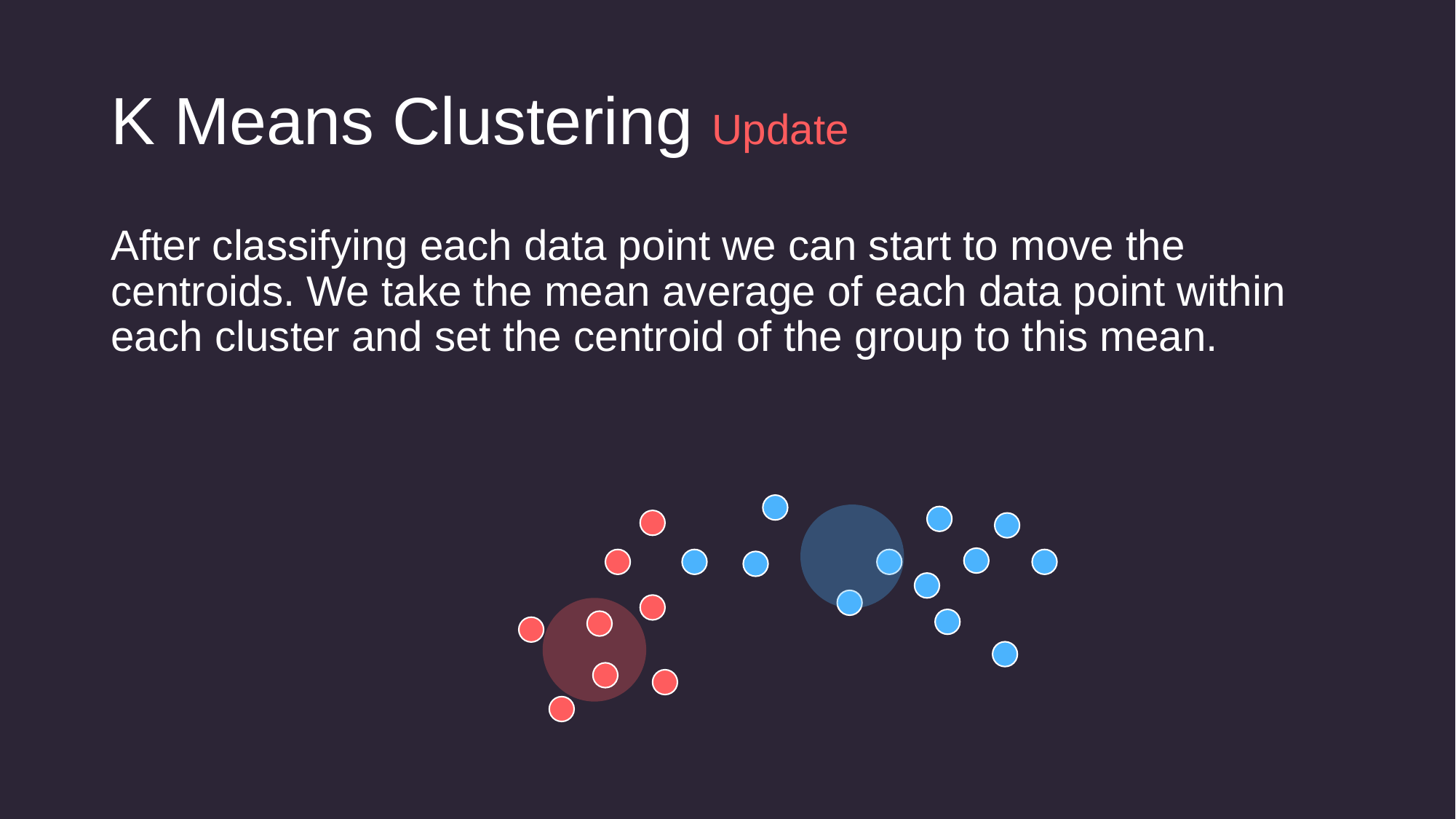

# K Means Clustering Update
After classifying each data point we can start to move the centroids. We take the mean average of each data point within each cluster and set the centroid of the group to this mean.